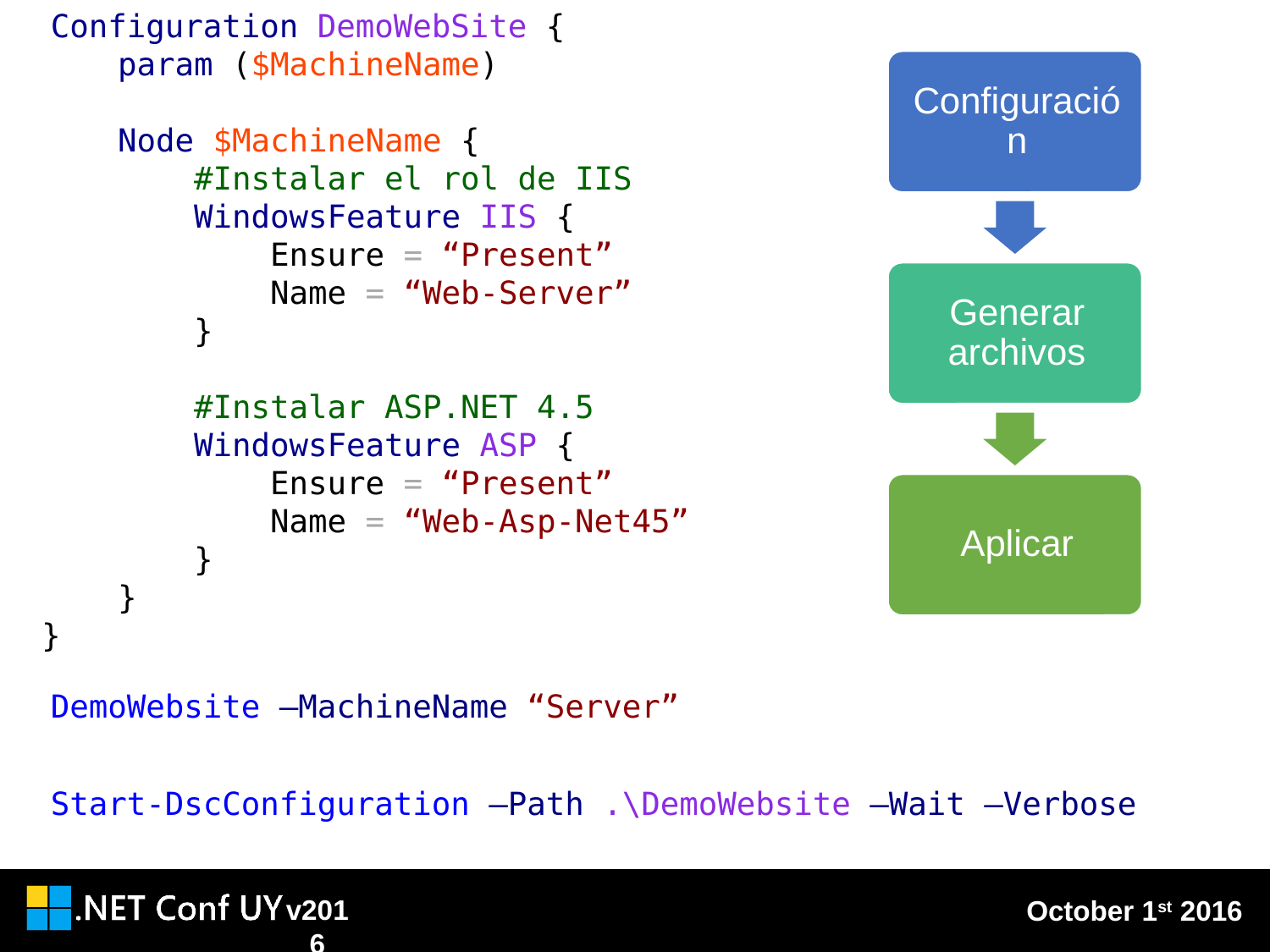

Configuration DemoWebSite {
    param ($MachineName)

    Node $MachineName {
        #Instalar el rol de IIS
        WindowsFeature IIS {
            Ensure = “Present”
            Name = “Web-Server”
        }

        #Instalar ASP.NET 4.5
        WindowsFeature ASP {
            Ensure = “Present”
            Name = “Web-Asp-Net45”
        }
    }
}

Configuración

Generar archivos

Aplicar
 DemoWebsite –MachineName “Server”
 Start-DscConfiguration –Path .\DemoWebsite –Wait –Verbose